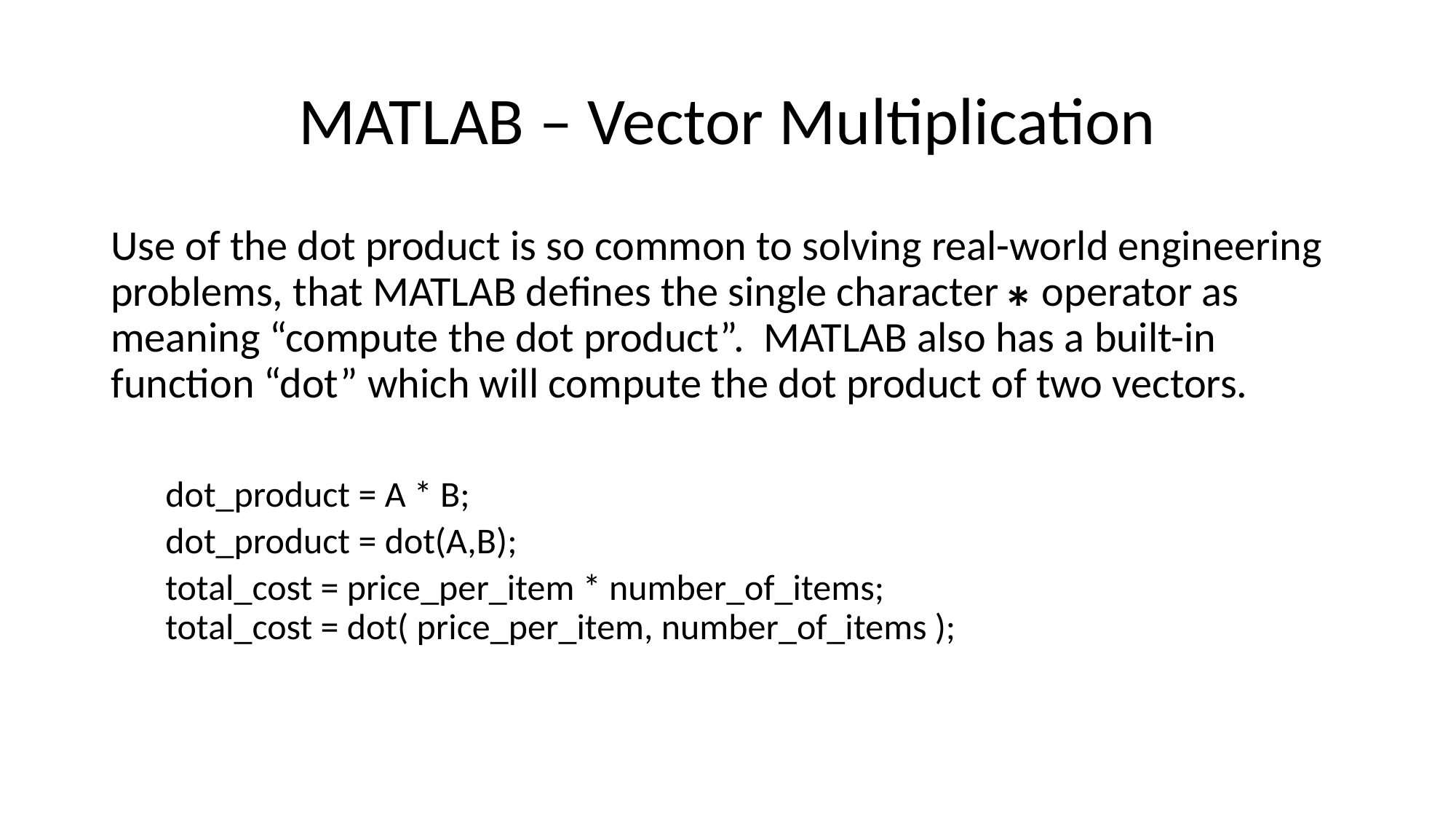

# MATLAB – Vector Multiplication
Use of the dot product is so common to solving real-world engineering problems, that MATLAB defines the single character * operator as meaning “compute the dot product”.  MATLAB also has a built-in function “dot” which will compute the dot product of two vectors.

dot_product = A * B;
dot_product = dot(A,B);
total_cost = price_per_item * number_of_items;
total_cost = dot( price_per_item, number_of_items );